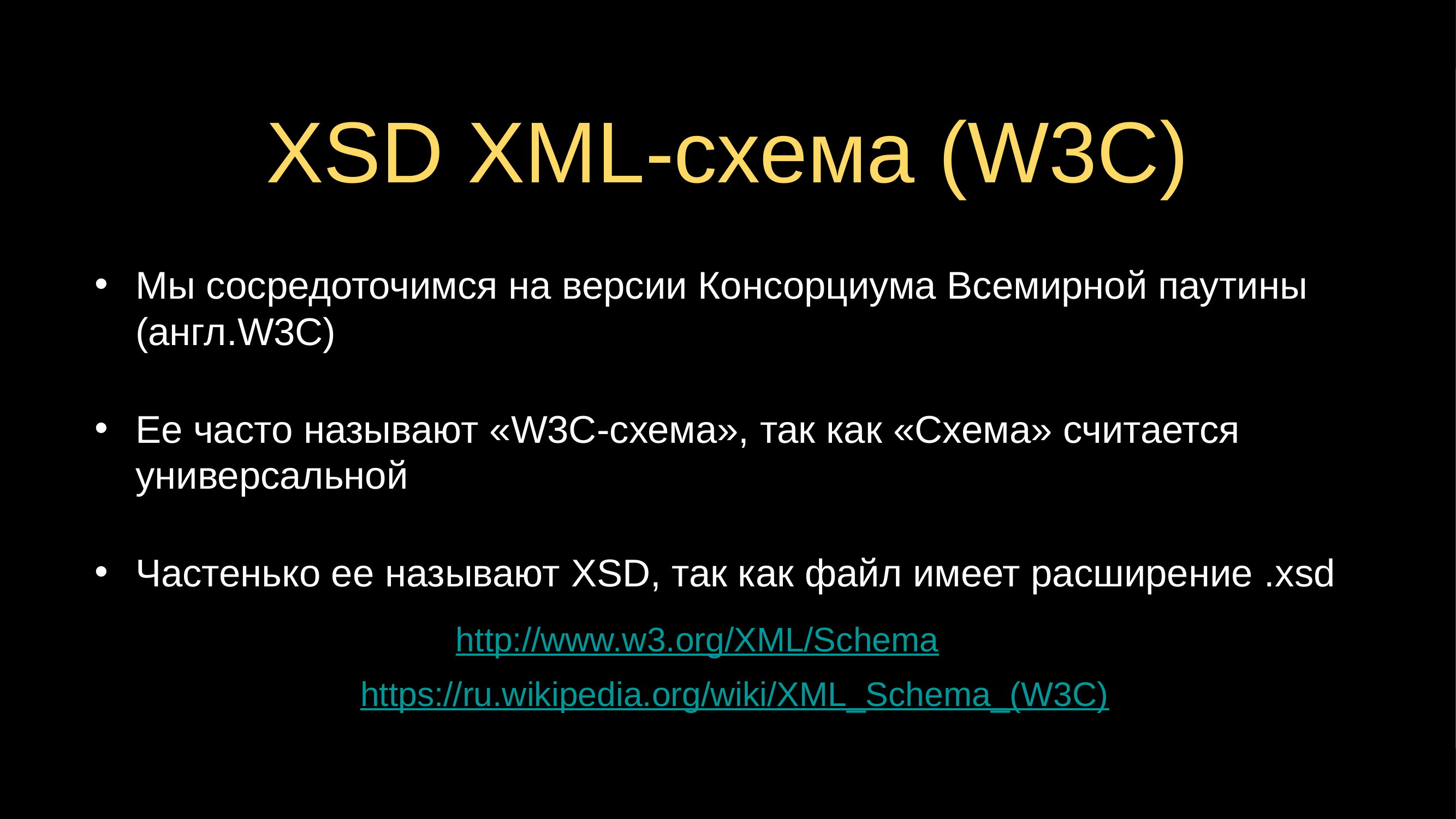

# XSD XML-схема (W3C)
Мы сосредоточимся на версии Консорциума Всемирной паутины (англ.W3C)
Ее часто называют «W3C-схема», так как «Схема» считается универсальной
Частенько ее называют XSD, так как файл имеет расширение .xsd
http://www.w3.org/XML/Schema
https://ru.wikipedia.org/wiki/XML_Schema_(W3C)